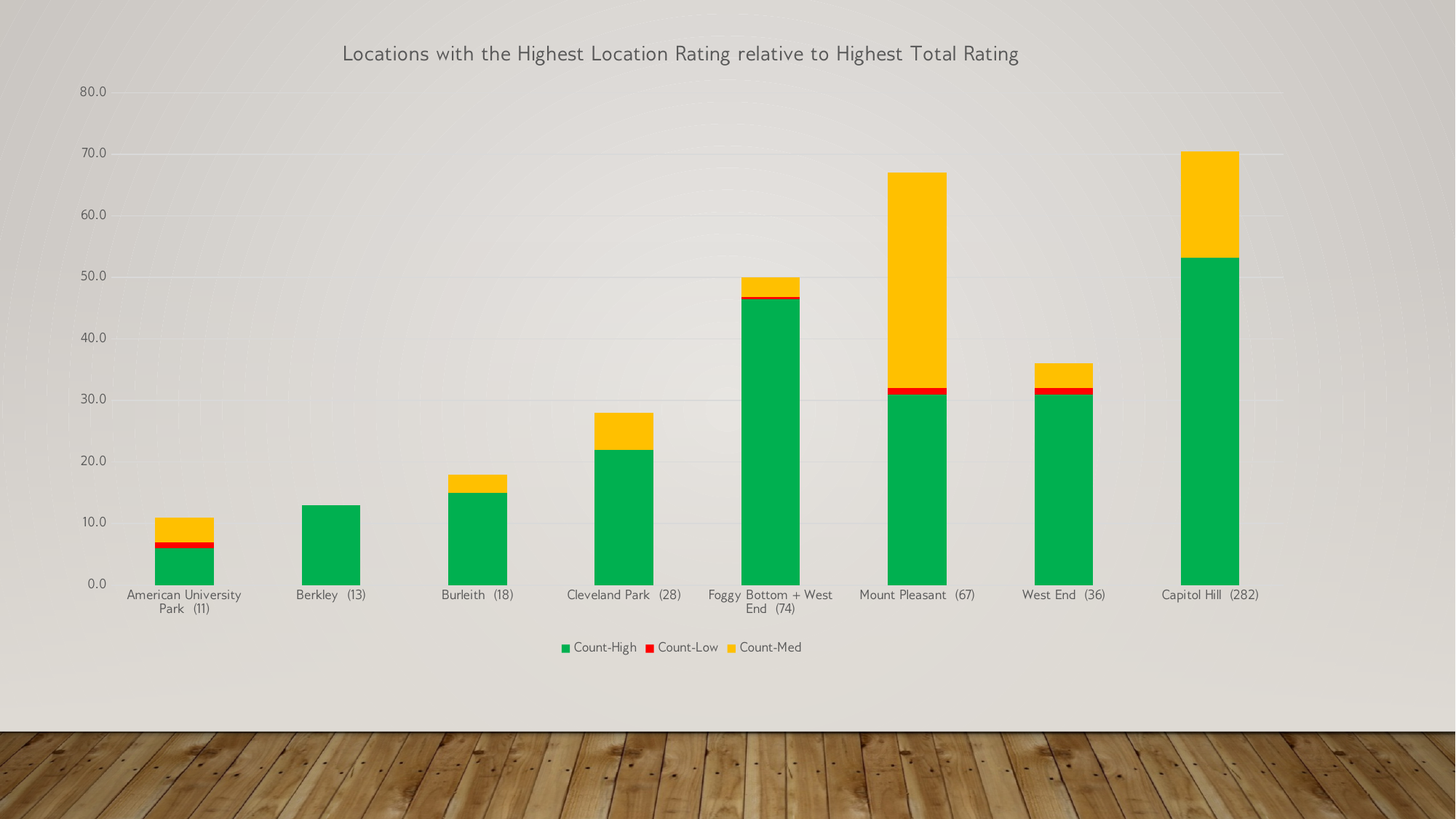

### Chart: Locations with the Highest Location Rating relative to Highest Total Rating

| Category | Count-High | Count-Low | Count-Med |
|---|---|---|---|
| American University Park  (11) | 6.0 | 1.0 | 4.0 |
| Berkley  (13) | 13.0 | None | None |
| Burleith  (18) | 15.0 | None | 3.0 |
| Cleveland Park  (28) | 22.0 | None | 6.0 |
| Foggy Bottom + West End  (74) | 46.5 | 0.25 | 3.25 |
| Mount Pleasant  (67) | 31.0 | 1.0 | 35.0 |
| West End  (36) | 31.0 | 1.0 | 4.0 |
| Capitol Hill  (282) | 53.25 | None | 17.25 |